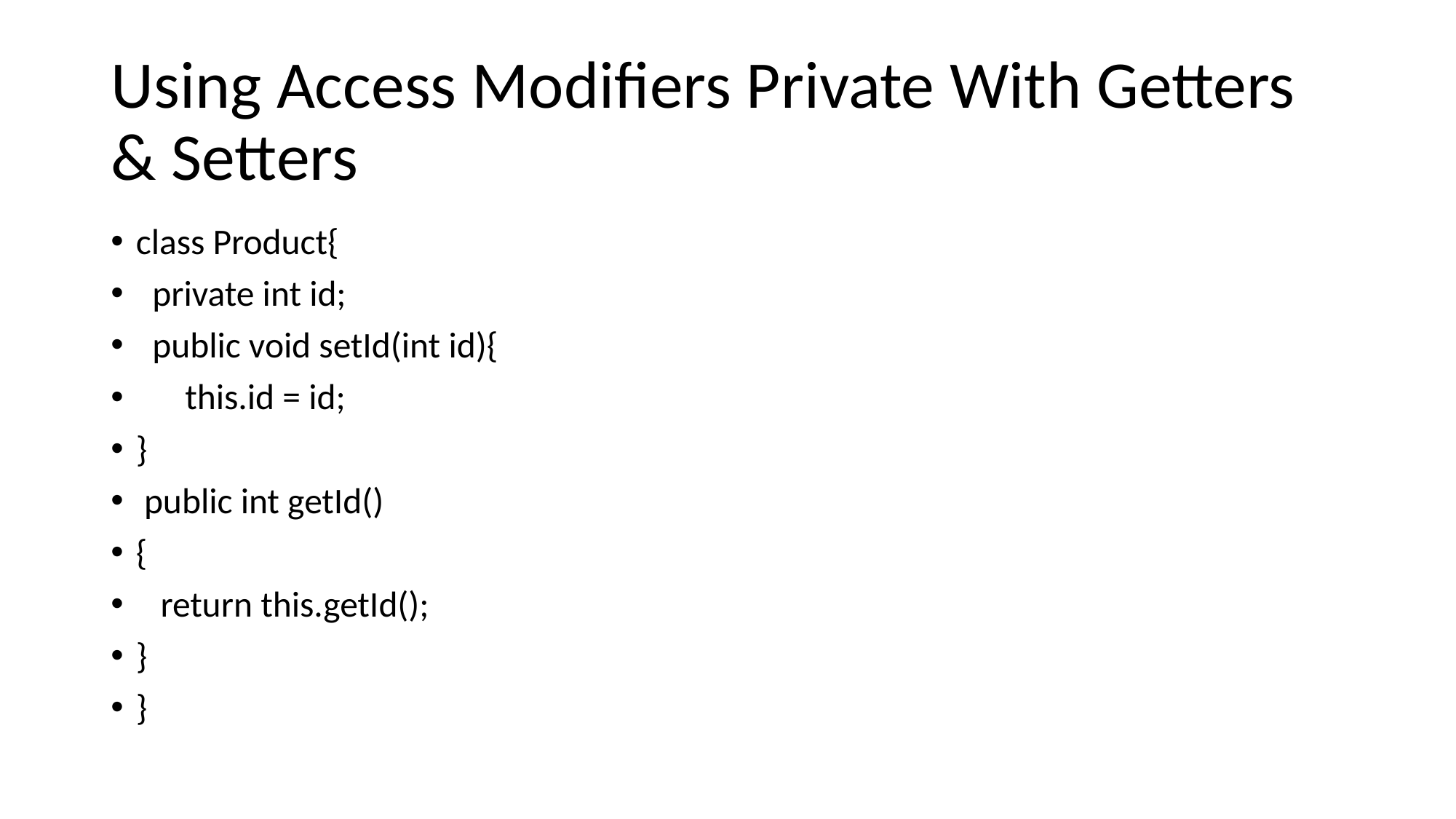

# Using Access Modifiers Private With Getters & Setters
class Product{
  private int id;
  public void setId(int id){
      this.id = id;
}
 public int getId()
{
   return this.getId();
}
}